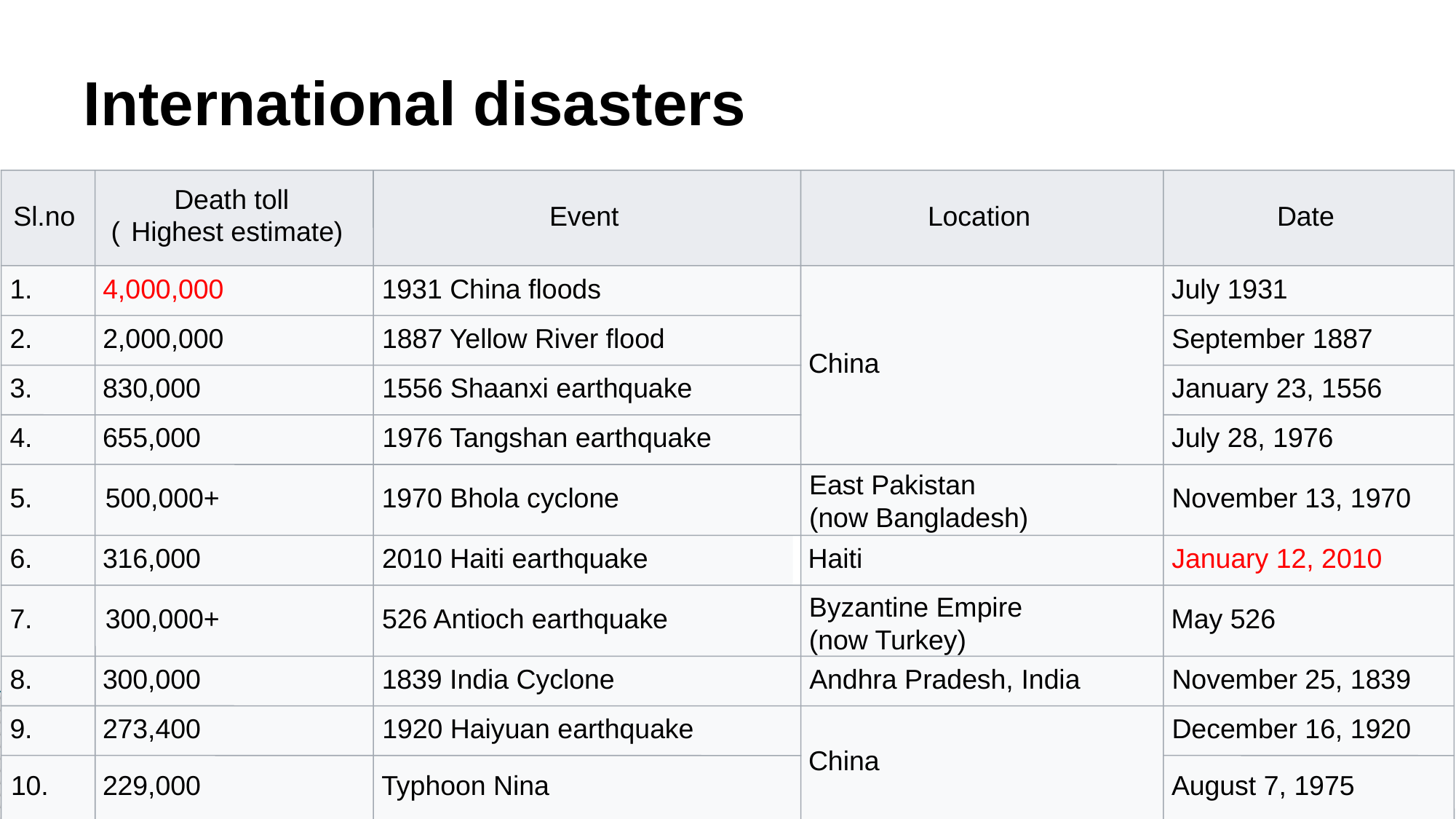

# International disasters

Death toll
Sl.no
Event
Location
Date
(
Highest estimate)

1.
4,000,000
1931 China floods
July 1931

2.
2,000,000
1887 Yellow River flood

September 1887
China

3.
830,000
1556 Shaanxi earthquake
January 23, 1556

4.
655,000
1976 Tangshan earthquake
July 28, 1976

East Pakistan
(now Bangladesh)
5.
500,000+
1970 Bhola cyclone

November 13, 1970

6.
316,000
2010 Haiti earthquake
Haiti
January 12, 2010

Byzantine Empire
(now Turkey)
7.
300,000+
526 Antioch earthquake
May 526

8.
300,000
1839 India Cyclone
Andhra Pradesh, India
November 25, 1839

9.
273,400
1920 Haiyuan earthquake
December 16, 1920
China

10.
229,000
Typhoon Nina
August 7, 1975